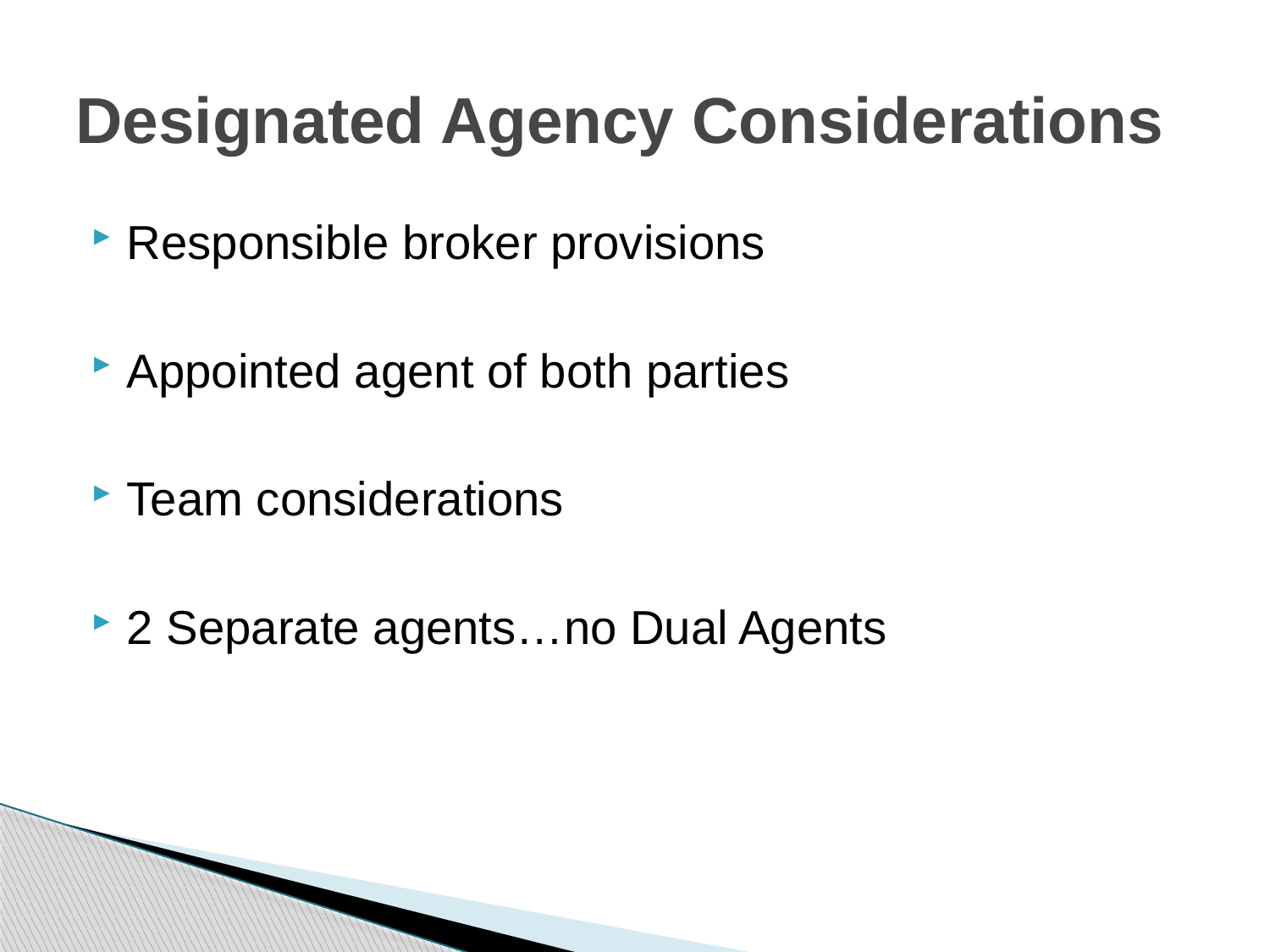

# Designated Agency Considerations
Responsible broker provisions

Appointed agent of both parties

Team considerations

2 Separate agents…no Dual Agents